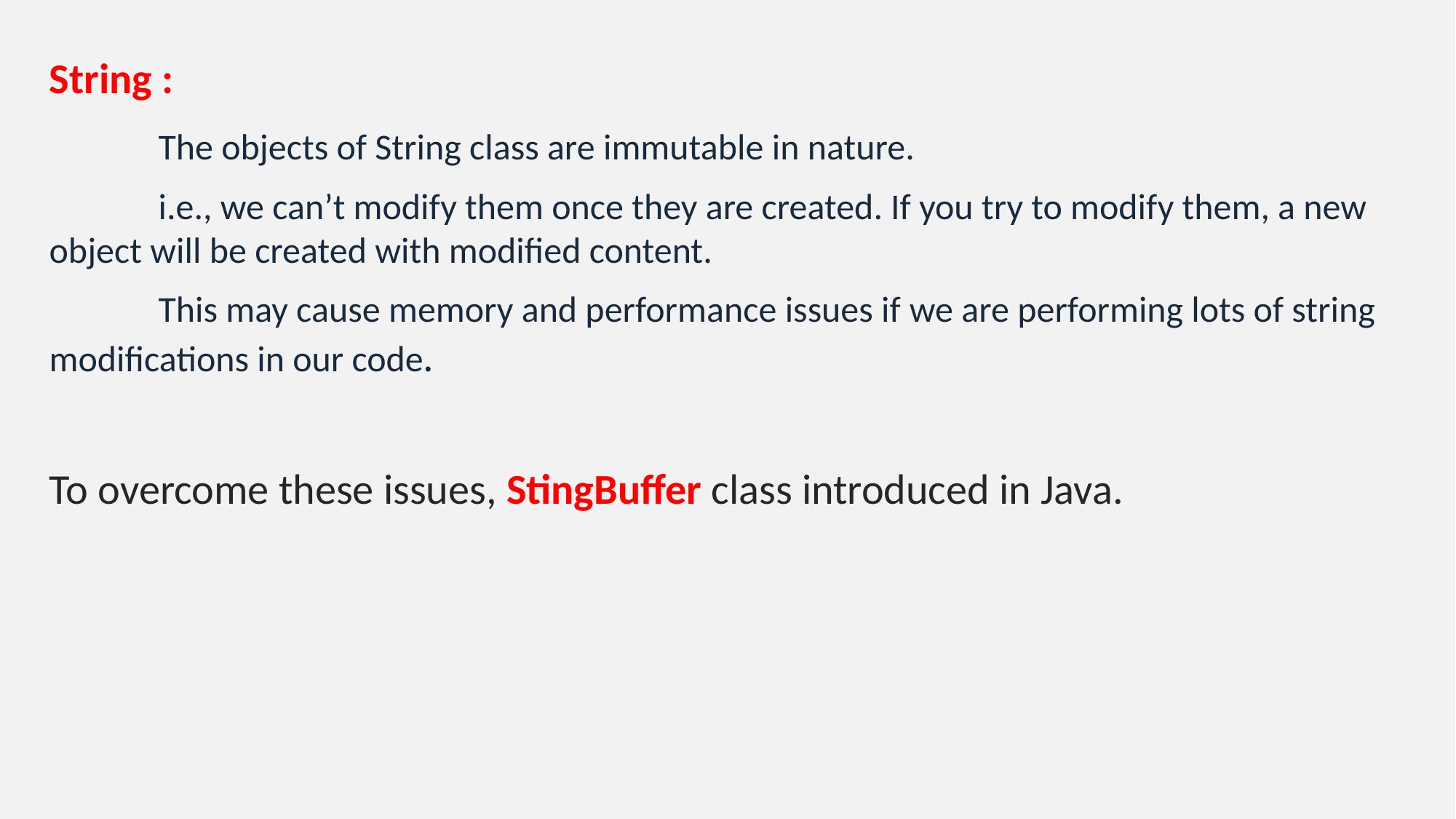

String :
	The objects of String class are immutable in nature.
	i.e., we can’t modify them once they are created. If you try to modify them, a new object will be created with modified content.
	This may cause memory and performance issues if we are performing lots of string modifications in our code.

To overcome these issues, StingBuffer class introduced in Java.